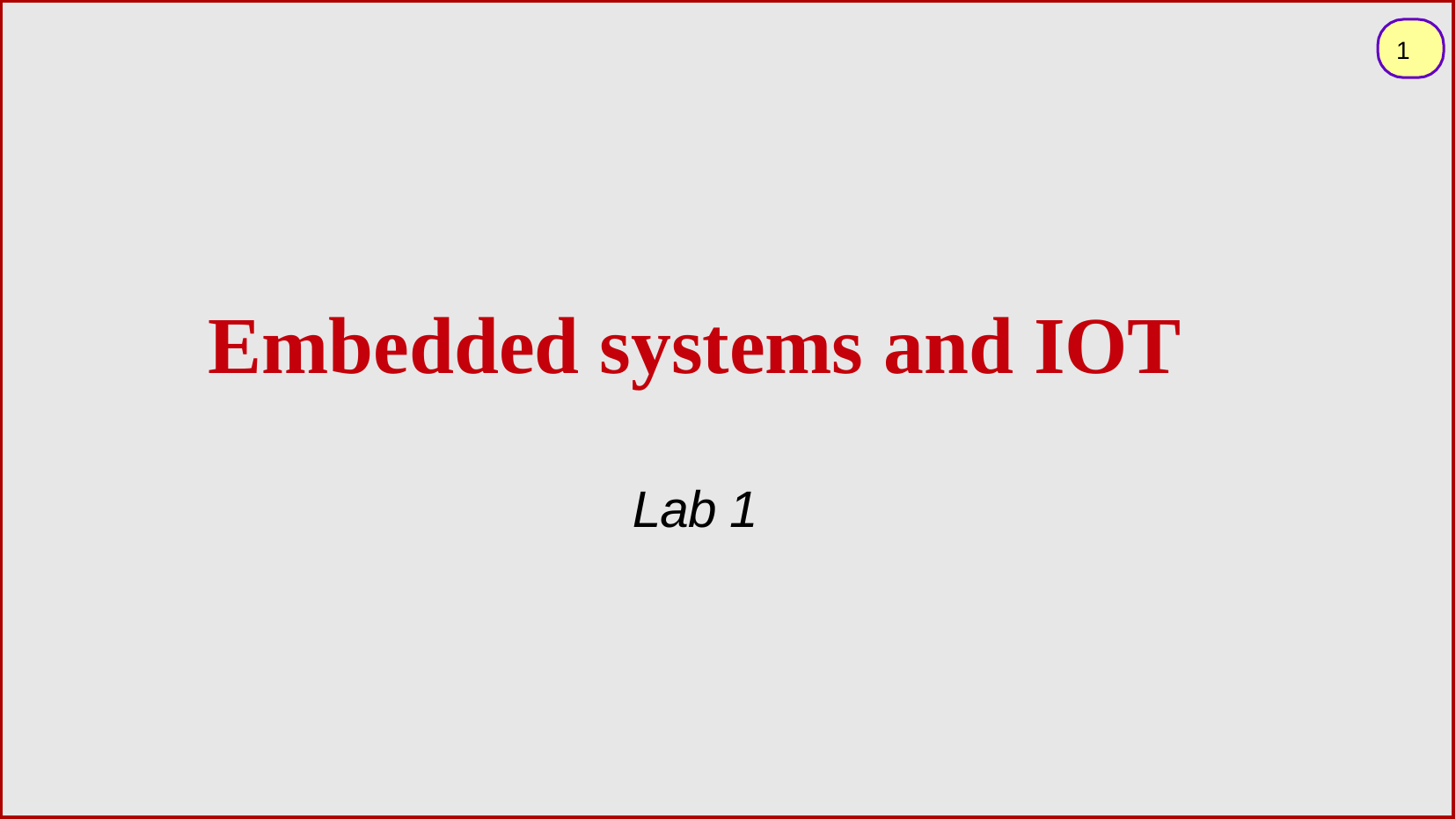

1
# Embedded systems and IOT
Lab 1